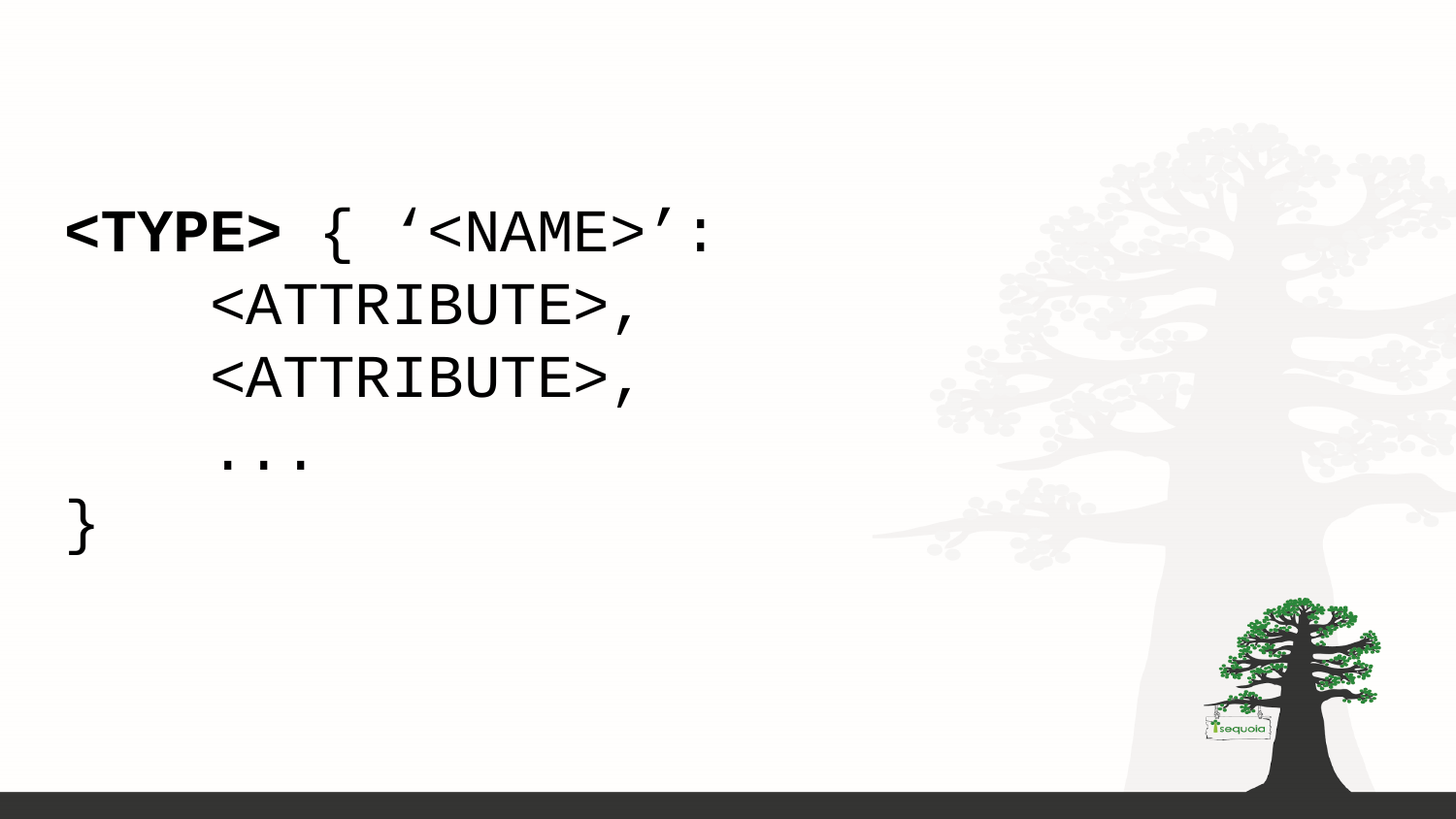

# <TYPE> { ‘<NAME>’:
    <ATTRIBUTE>,
    <ATTRIBUTE>,
    ...
}